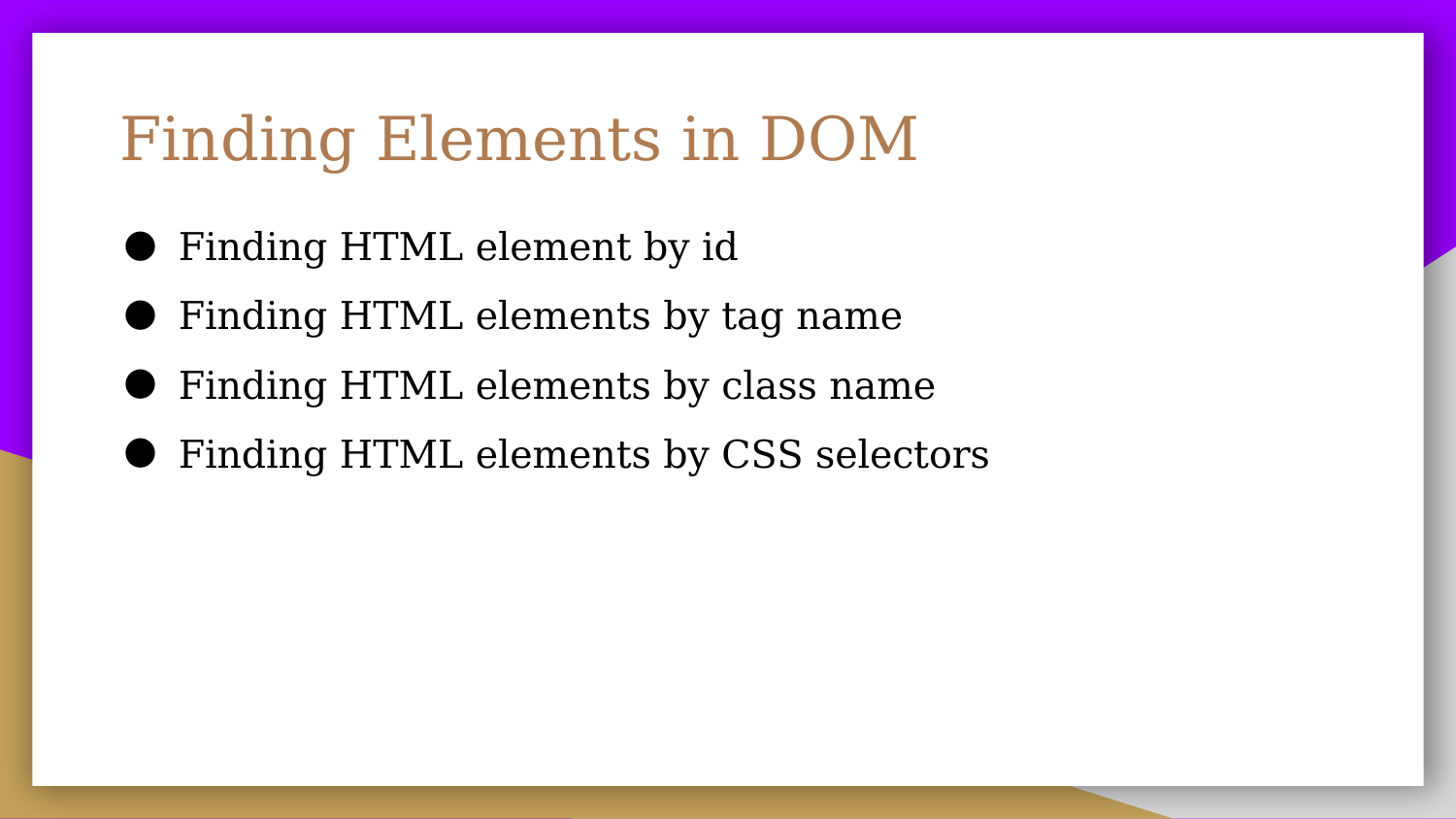

# Finding Elements in DOM
Finding HTML element by id
Finding HTML elements by tag name
Finding HTML elements by class name
Finding HTML elements by CSS selectors